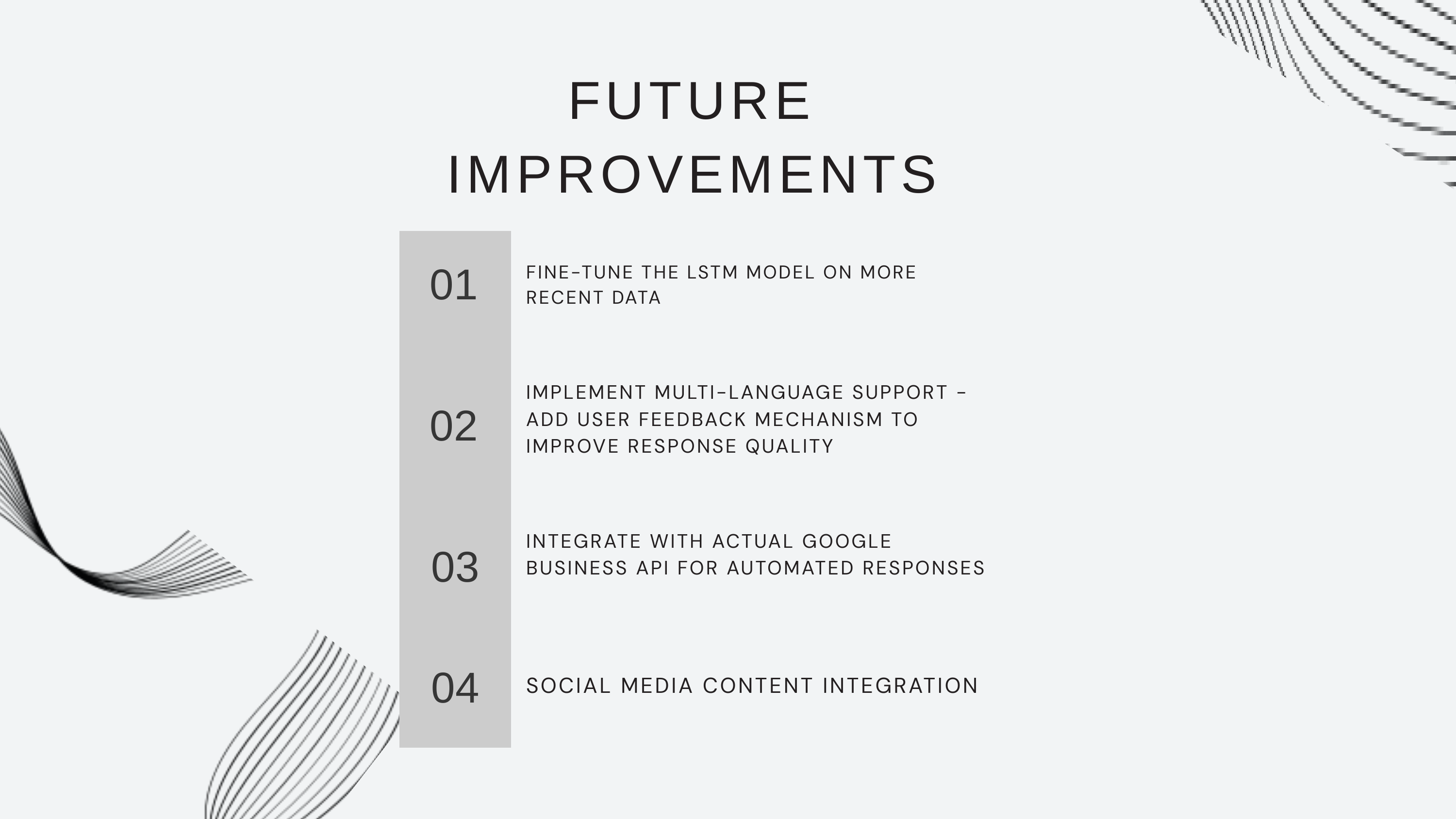

FUTURE IMPROVEMENTS

01
FINE-TUNE THE LSTM MODEL ON MORE RECENT DATA​
IMPLEMENT MULTI-LANGUAGE SUPPORT -ADD USER FEEDBACK MECHANISM TO IMPROVE RESPONSE QUALITY​
02

INTEGRATE WITH ACTUAL GOOGLE BUSINESS API FOR AUTOMATED RESPONSES​
03
04
SOCIAL MEDIA CONTENT INTEGRATION